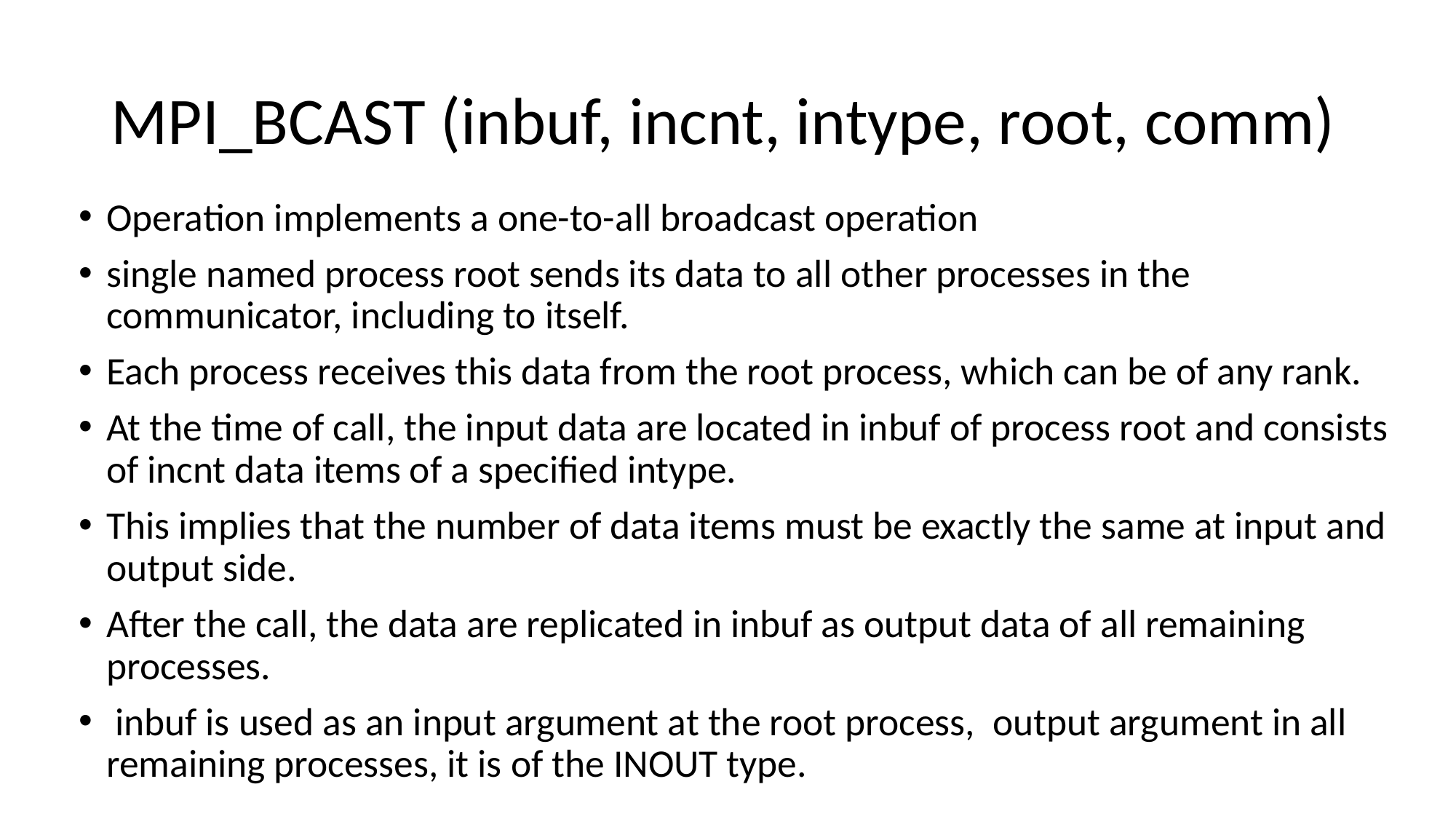

# MPI_BCAST (inbuf, incnt, intype, root, comm)
Operation implements a one-to-all broadcast operation
single named process root sends its data to all other processes in the communicator, including to itself.
Each process receives this data from the root process, which can be of any rank.
At the time of call, the input data are located in inbuf of process root and consists of incnt data items of a specified intype.
This implies that the number of data items must be exactly the same at input and output side.
After the call, the data are replicated in inbuf as output data of all remaining processes.
 inbuf is used as an input argument at the root process,  output argument in all remaining processes, it is of the INOUT type.